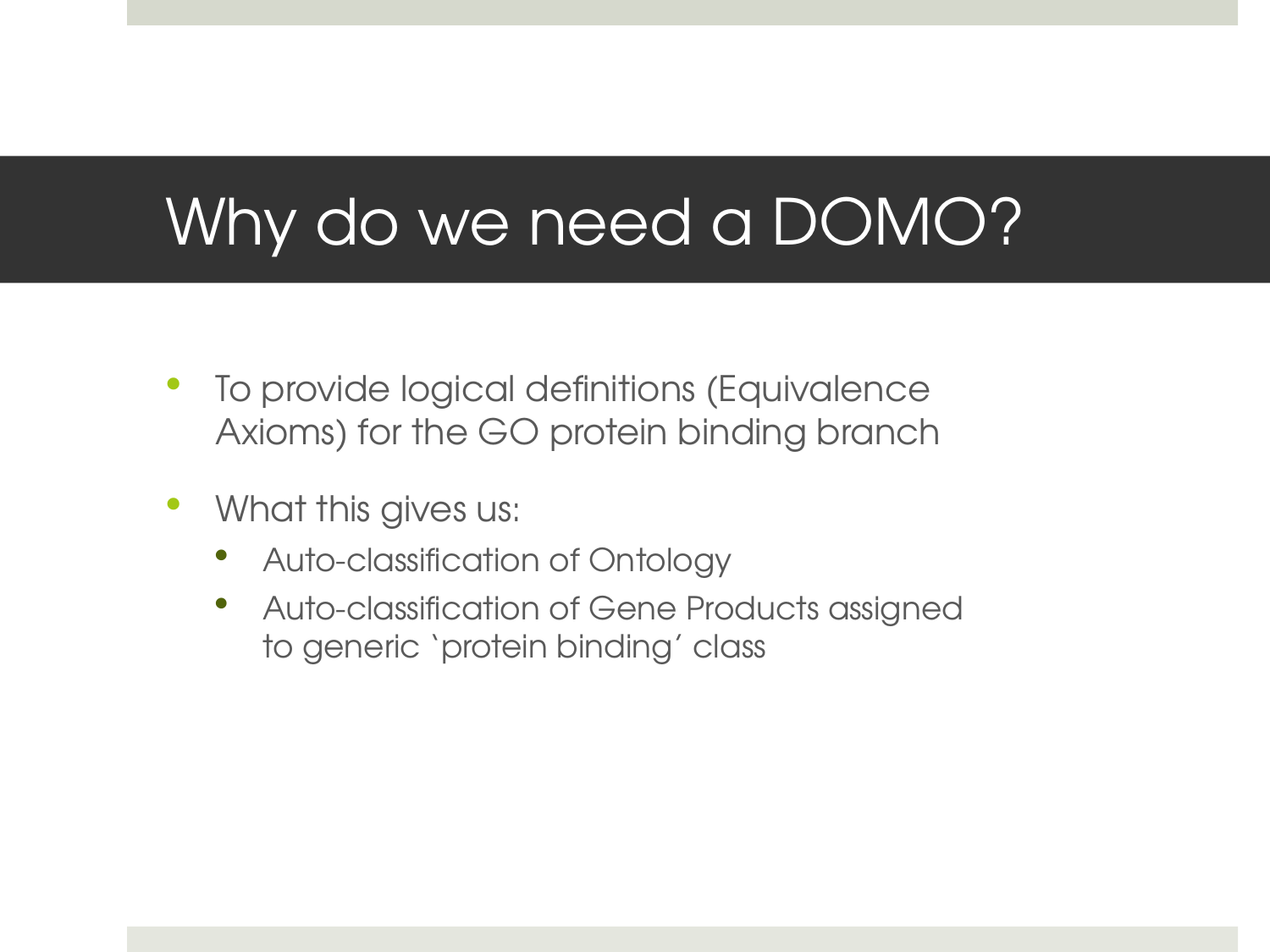

# Why do we need a DOMO?
To provide logical definitions (Equivalence Axioms) for the GO protein binding branch
What this gives us:
Auto-classification of Ontology
Auto-classification of Gene Products assigned to generic ‘protein binding’ class